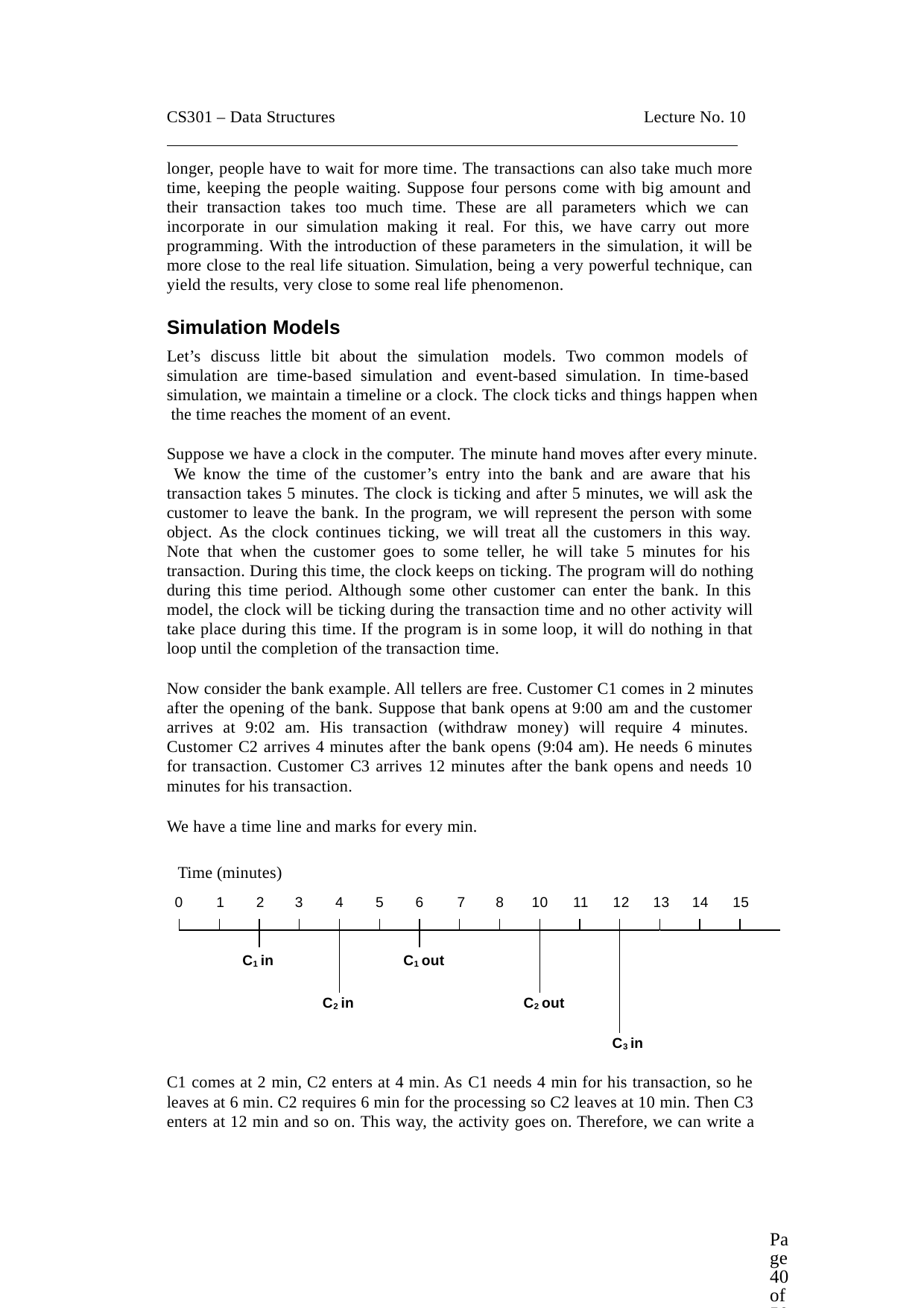

CS301 – Data Structures	Lecture No. 10

longer, people have to wait for more time. The transactions can also take much more  time, keeping the people waiting. Suppose four persons come with big amount and  their transaction takes too much time. These are all parameters which we can  incorporate in our simulation making it real. For this, we have carry out more  programming. With the introduction of these parameters in the simulation, it will be  more close to the real life situation. Simulation, being a very powerful technique, can  yield the results, very close to some real life phenomenon.

Simulation Models
Let’s discuss little bit about the simulation models. Two common models of  simulation are time-based simulation and event-based simulation. In time-based  simulation, we maintain a timeline or a clock. The clock ticks and things happen when  the time reaches the moment of an event.

Suppose we have a clock in the computer. The minute hand moves after every minute.  We know the time of the customer’s entry into the bank and are aware that his  transaction takes 5 minutes. The clock is ticking and after 5 minutes, we will ask the  customer to leave the bank. In the program, we will represent the person with some  object. As the clock continues ticking, we will treat all the customers in this way.  Note that when the customer goes to some teller, he will take 5 minutes for his  transaction. During this time, the clock keeps on ticking. The program will do nothing  during this time period. Although some other customer can enter the bank. In this  model, the clock will be ticking during the transaction time and no other activity will  take place during this time. If the program is in some loop, it will do nothing in that  loop until the completion of the transaction time.

Now consider the bank example. All tellers are free. Customer C1 comes in 2 minutes  after the opening of the bank. Suppose that bank opens at 9:00 am and the customer  arrives at 9:02 am. His transaction (withdraw money) will require 4 minutes.  Customer C2 arrives 4 minutes after the bank opens (9:04 am). He needs 6 minutes  for transaction. Customer C3 arrives 12 minutes after the bank opens and needs 10  minutes for his transaction.

We have a time line and marks for every min.

Time (minutes)
0	1	2
3
4
5
6	7
8
10	11	12	13
14	15

C1 in
C1 out
C2 in
C2 out
C3 in

C1 comes at 2 min, C2 enters at 4 min. As C1 needs 4 min for his transaction, so he  leaves at 6 min. C2 requires 6 min for the processing so C2 leaves at 10 min. Then C3  enters at 12 min and so on. This way, the activity goes on. Therefore, we can write a
Page 40 of 505